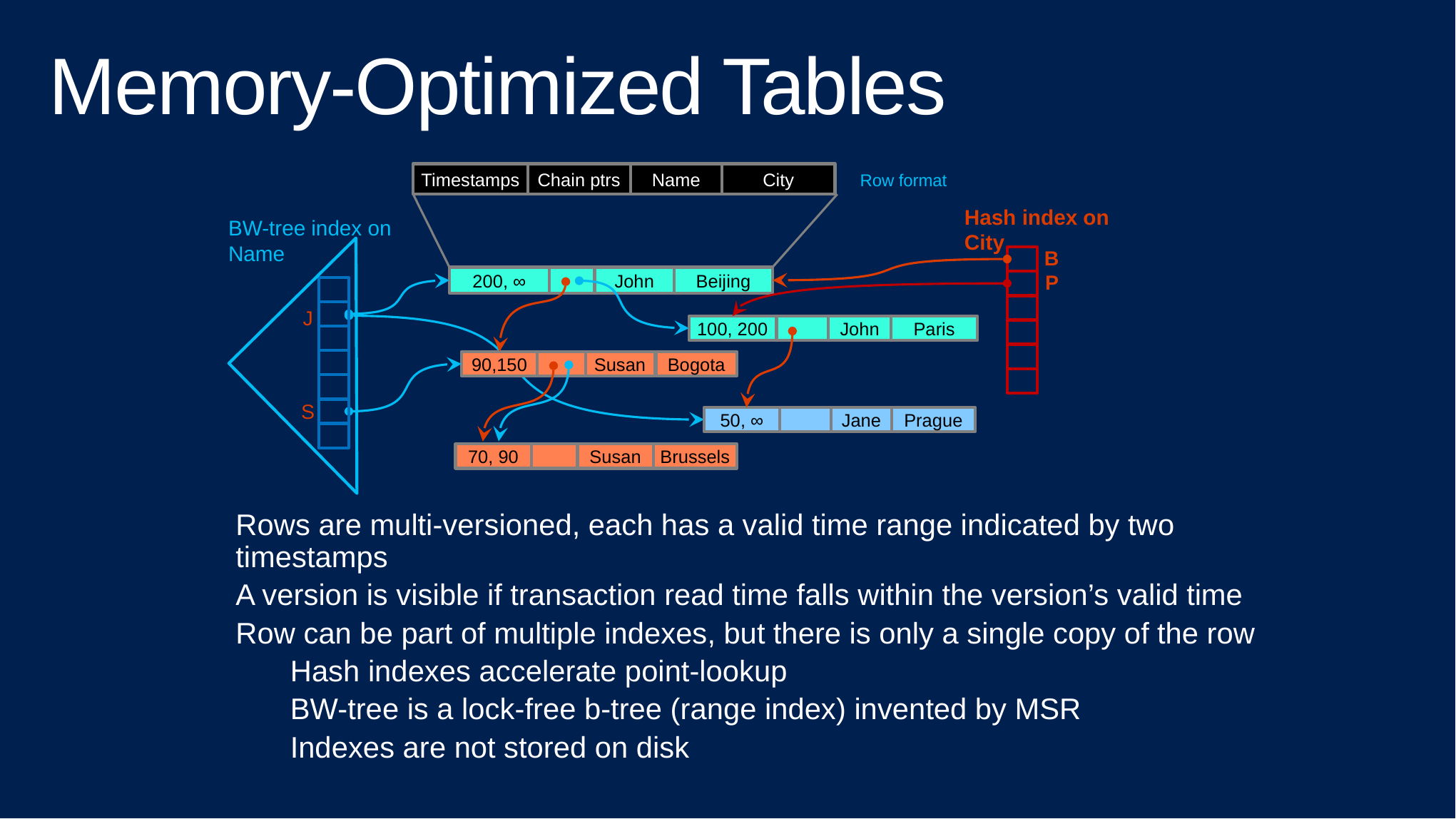

# Memory-Optimized Tables
Timestamps
Chain ptrs
Name
City
200, ∞

John
Beijing
Row format
Hash index on City
B

P
BW-tree index on Name

J

S

100, 200

John
Paris
90,150

Susan
Bogota
50, ∞

Jane
Prague
Brussels
Susan
70, 90

Rows are multi-versioned, each has a valid time range indicated by two timestamps
A version is visible if transaction read time falls within the version’s valid time
Row can be part of multiple indexes, but there is only a single copy of the row
Hash indexes accelerate point-lookup
BW-tree is a lock-free b-tree (range index) invented by MSR
Indexes are not stored on disk